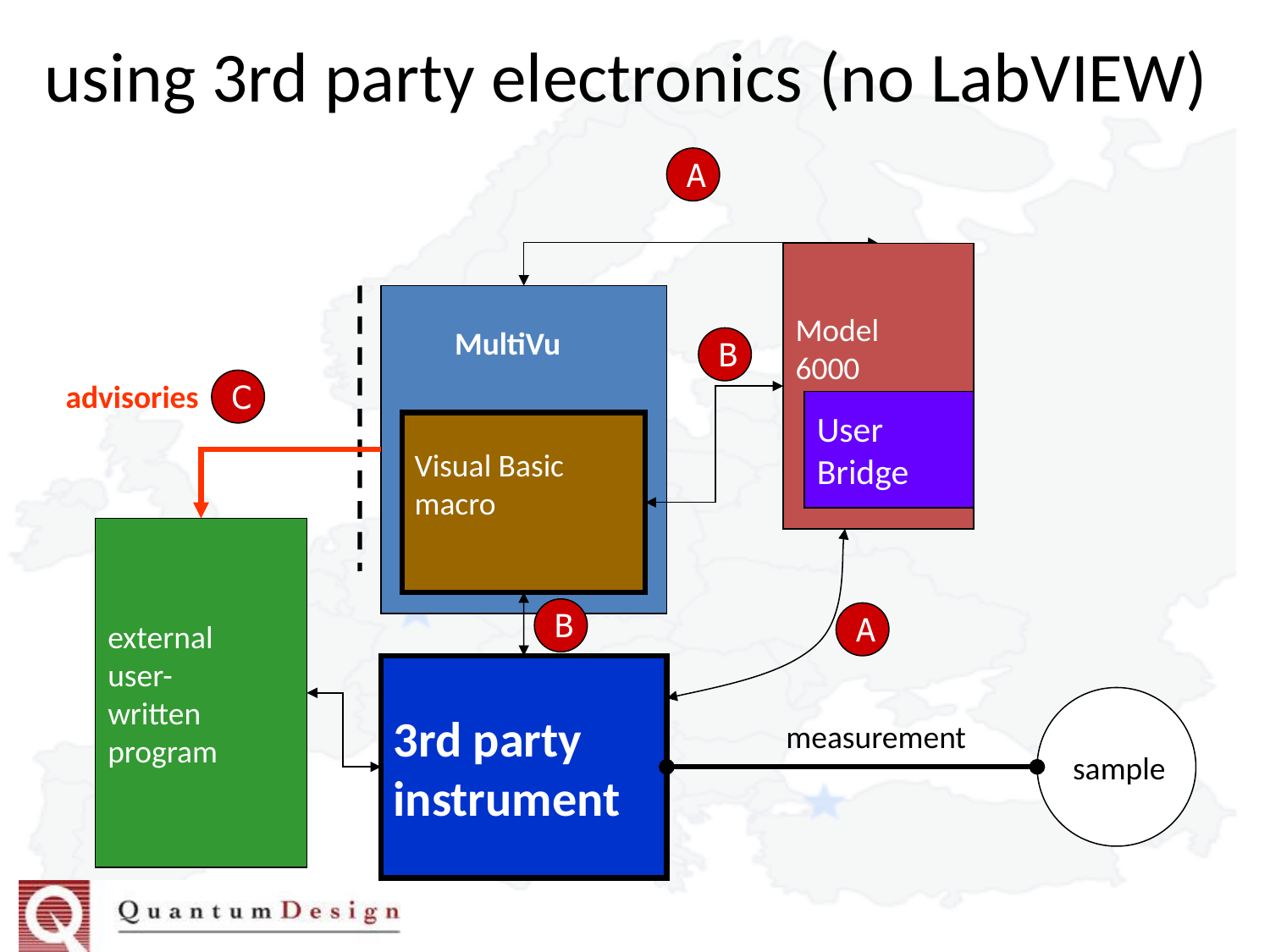

# using 3rd party electronics (no LabVIEW)
A
Model
6000

User
Bridge

MultiVu
B
advisories
C
Visual Basic
macro

external
user-
written
program

B
A
3rd party
instrument
sample
measurement